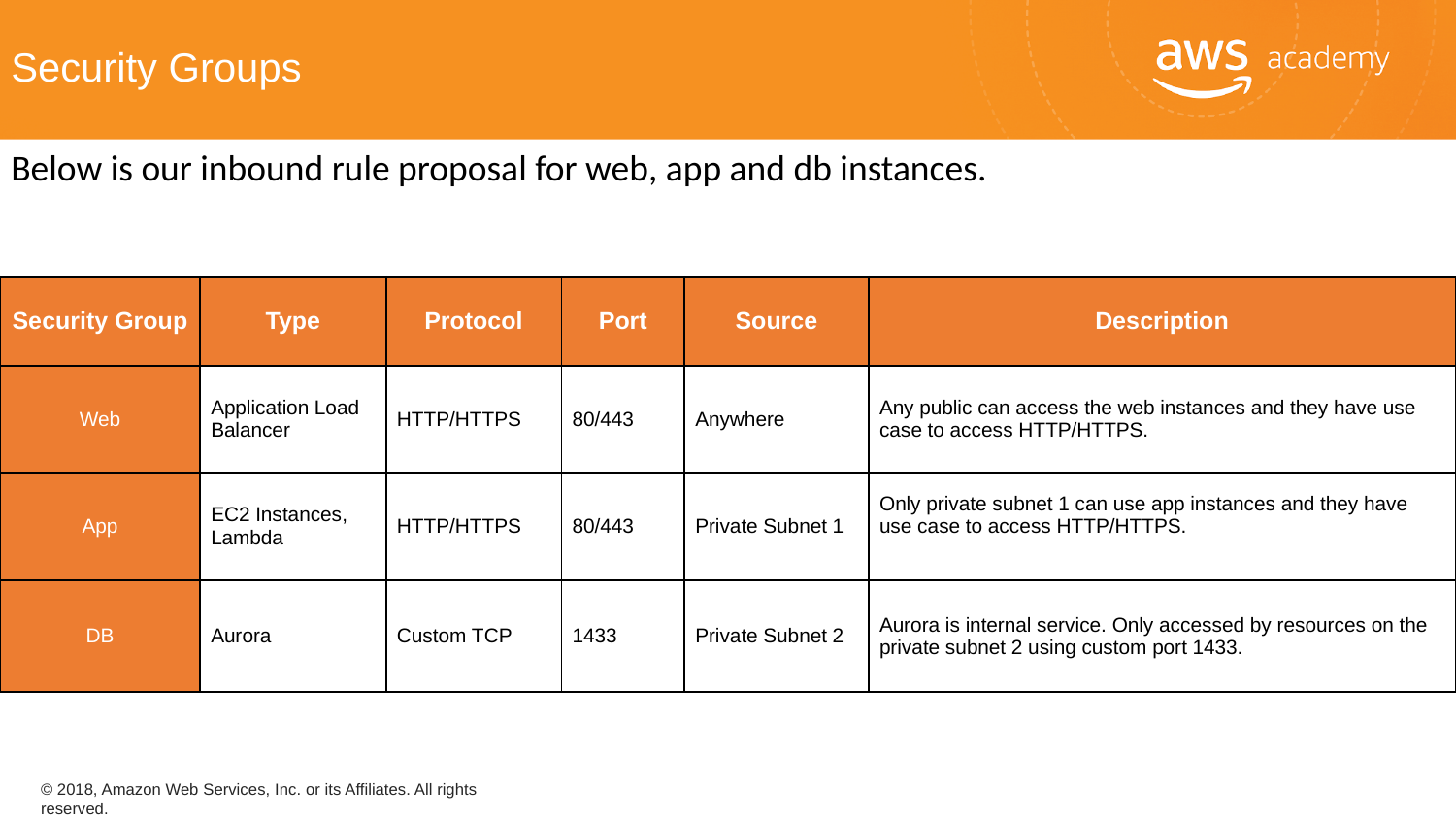

Security Groups
Below is our inbound rule proposal for web, app and db instances.
| Security Group | Type | Protocol | Port | Source | Description |
| --- | --- | --- | --- | --- | --- |
| Web | Application Load Balancer | HTTP/HTTPS | 80/443 | Anywhere | Any public can access the web instances and they have use case to access HTTP/HTTPS. |
| App | EC2 Instances, Lambda | HTTP/HTTPS | 80/443 | Private Subnet 1 | Only private subnet 1 can use app instances and they have use case to access HTTP/HTTPS. |
| DB | Aurora | Custom TCP | 1433 | Private Subnet 2 | Aurora is internal service. Only accessed by resources on the private subnet 2 using custom port 1433. |